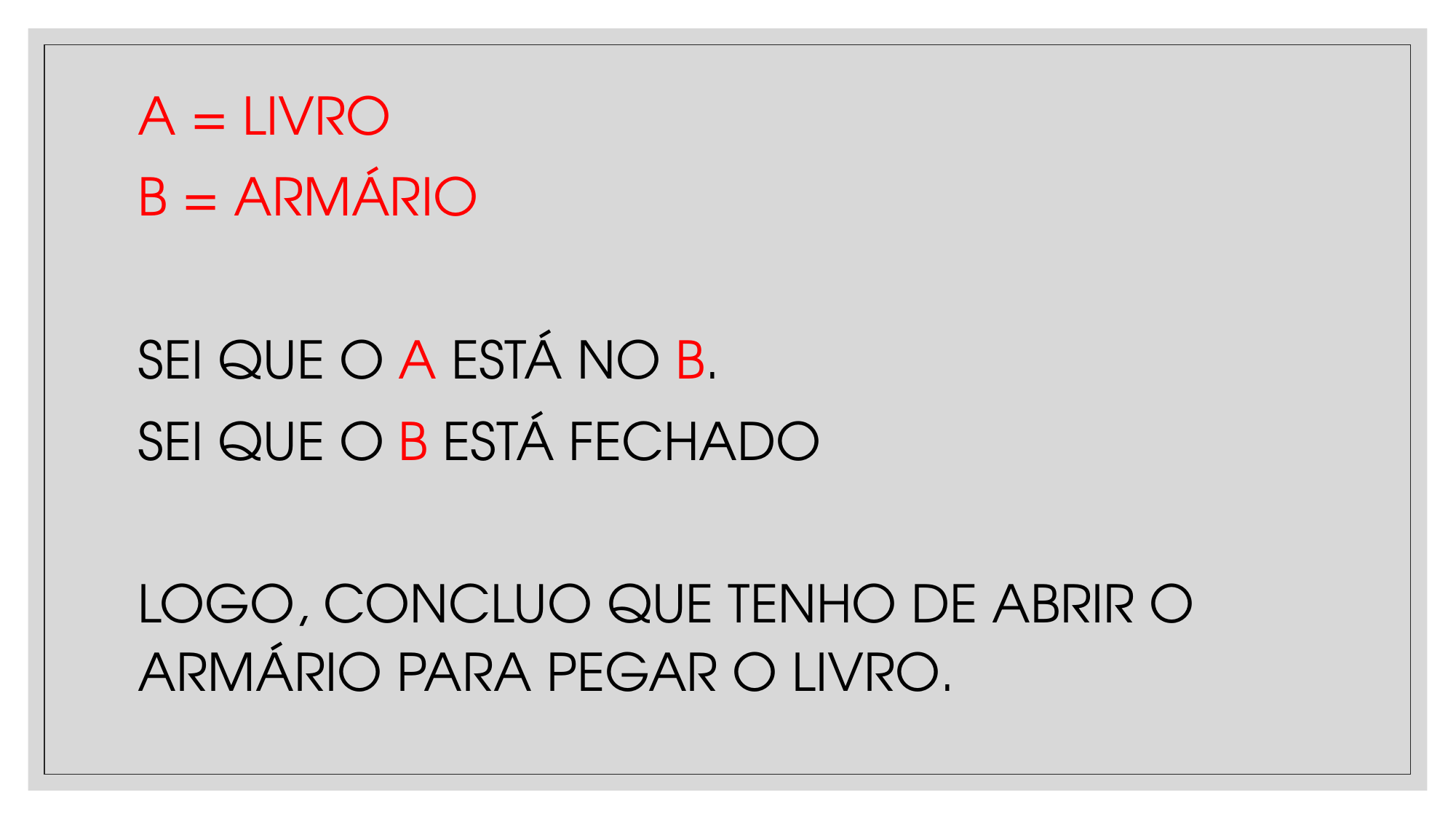

A = LIVRO
B = ARMÁRIO

SEI QUE O A ESTÁ NO B.
SEI QUE O B ESTÁ FECHADO

LOGO, CONCLUO QUE TENHO DE ABRIR O ARMÁRIO PARA PEGAR O LIVRO.